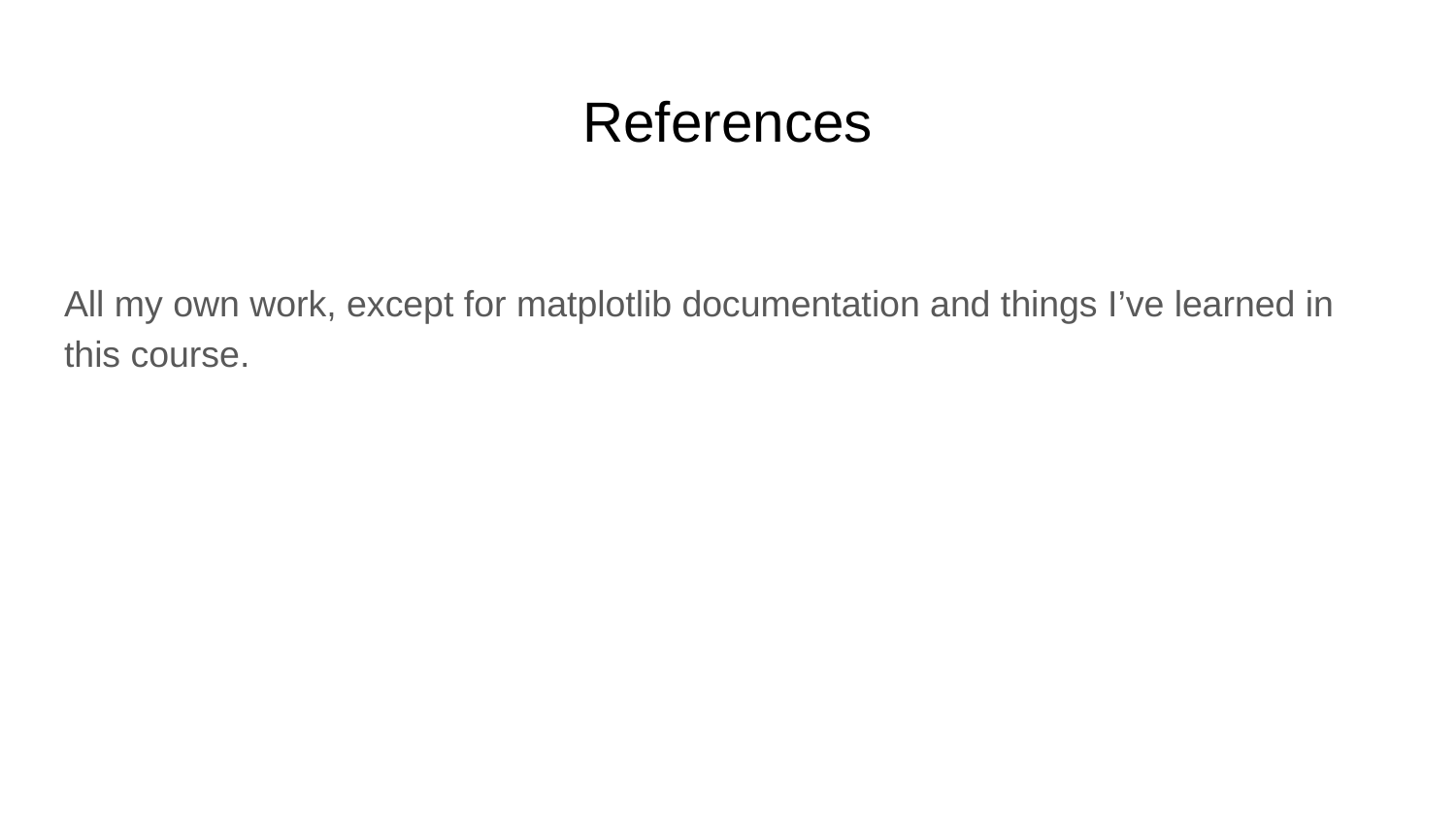

# References

All my own work, except for matplotlib documentation and things I’ve learned in this course.